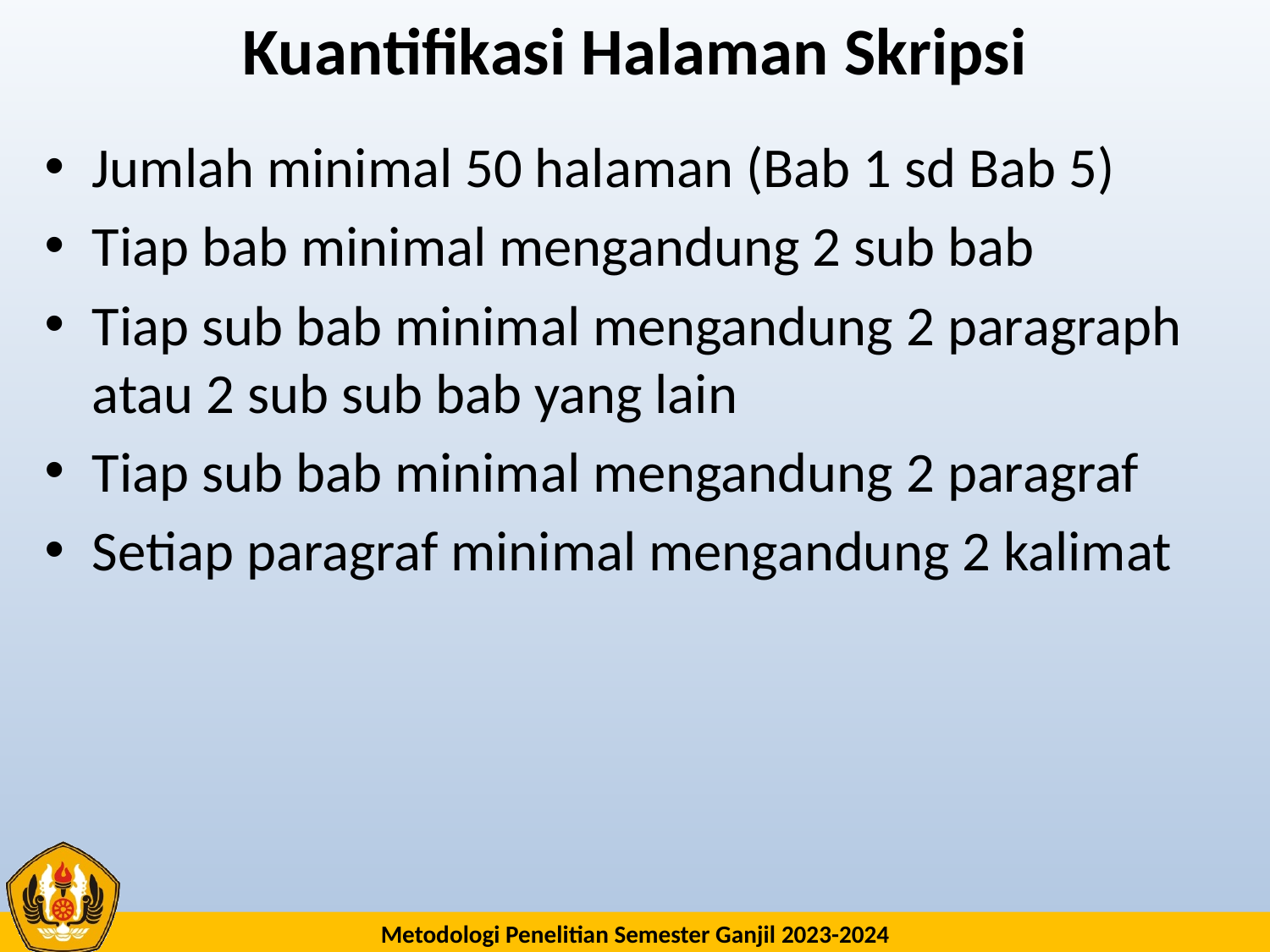

# Kuantifikasi Halaman Skripsi
Jumlah minimal 50 halaman (Bab 1 sd Bab 5)
Tiap bab minimal mengandung 2 sub bab
Tiap sub bab minimal mengandung 2 paragraph atau 2 sub sub bab yang lain
Tiap sub bab minimal mengandung 2 paragraf
Setiap paragraf minimal mengandung 2 kalimat